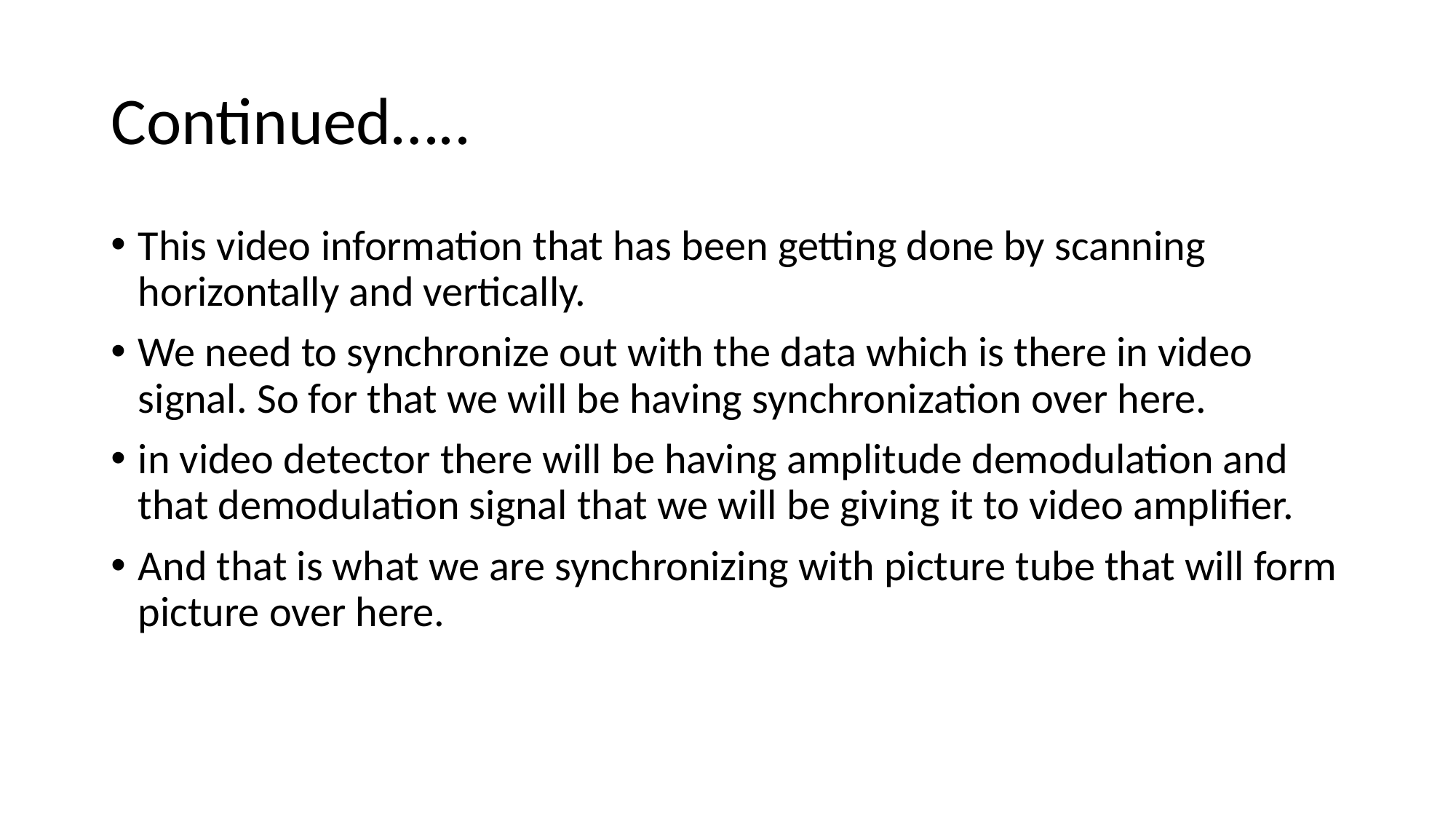

# Continued…..
This video information that has been getting done by scanning horizontally and vertically.
We need to synchronize out with the data which is there in video signal. So for that we will be having synchronization over here.
in video detector there will be having amplitude demodulation and that demodulation signal that we will be giving it to video amplifier.
And that is what we are synchronizing with picture tube that will form picture over here.